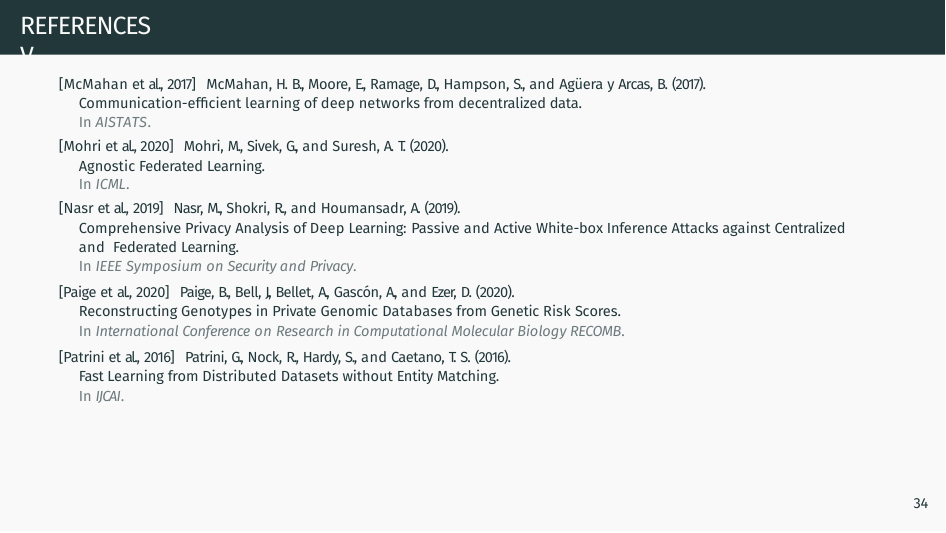

# REFERENCES V
[McMahan et al., 2017] McMahan, H. B., Moore, E., Ramage, D., Hampson, S., and Agüera y Arcas, B. (2017).
Communication-efficient learning of deep networks from decentralized data.
In AISTATS.
[Mohri et al., 2020] Mohri, M., Sivek, G., and Suresh, A. T. (2020).
Agnostic Federated Learning.
In ICML.
[Nasr et al., 2019] Nasr, M., Shokri, R., and Houmansadr, A. (2019).
Comprehensive Privacy Analysis of Deep Learning: Passive and Active White-box Inference Attacks against Centralized and  Federated Learning.
In IEEE Symposium on Security and Privacy.
[Paige et al., 2020] Paige, B., Bell, J., Bellet, A., Gascón, A., and Ezer, D. (2020).
Reconstructing Genotypes in Private Genomic Databases from Genetic Risk Scores.
In International Conference on Research in Computational Molecular Biology RECOMB.
[Patrini et al., 2016] Patrini, G., Nock, R., Hardy, S., and Caetano, T. S. (2016).
Fast Learning from Distributed Datasets without Entity Matching.
In IJCAI.
34